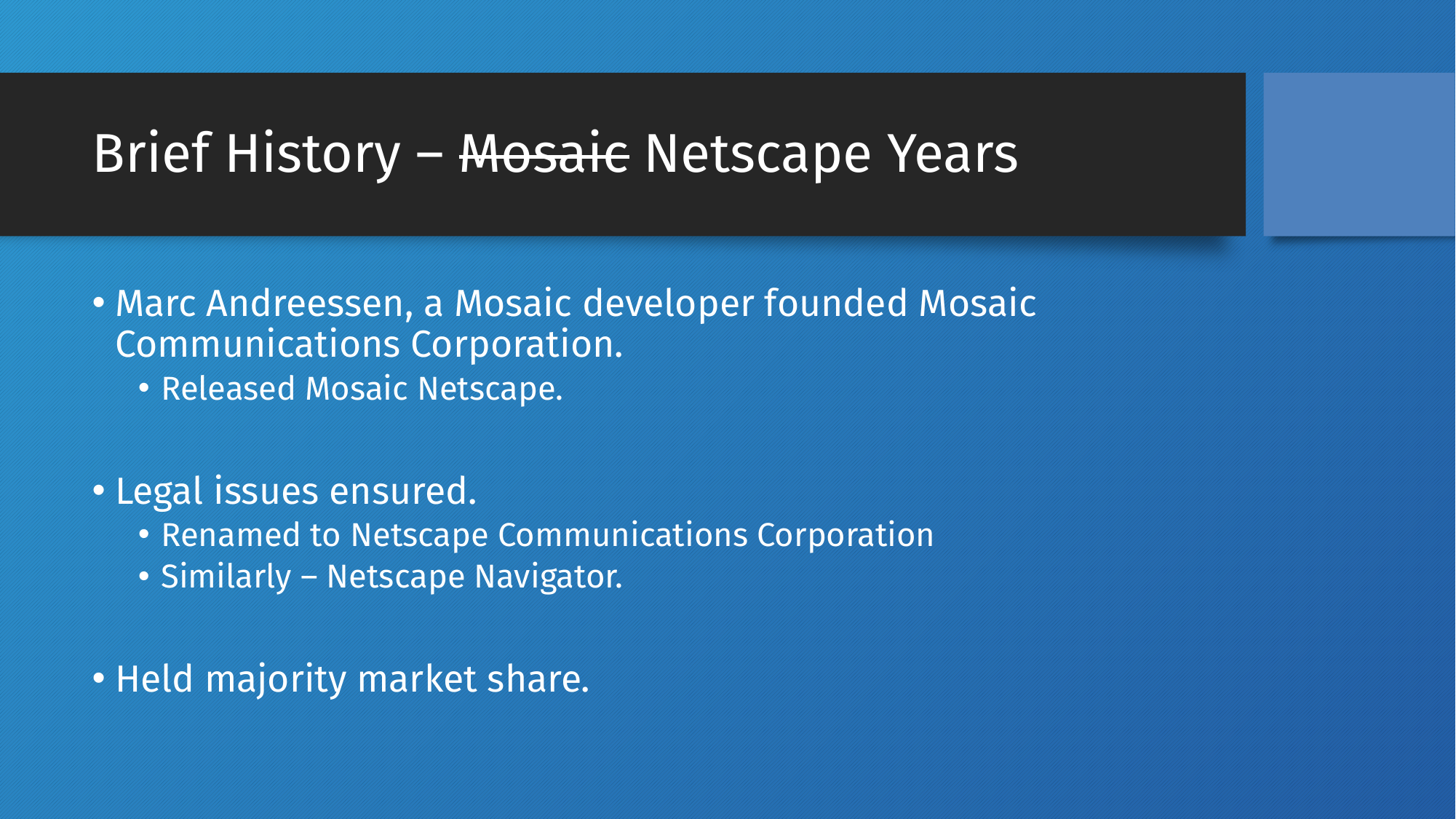

# Brief History – Mosaic Netscape Years
Marc Andreessen, a Mosaic developer founded Mosaic Communications Corporation.
Released Mosaic Netscape.

Legal issues ensured.
Renamed to Netscape Communications Corporation
Similarly – Netscape Navigator.

Held majority market share.